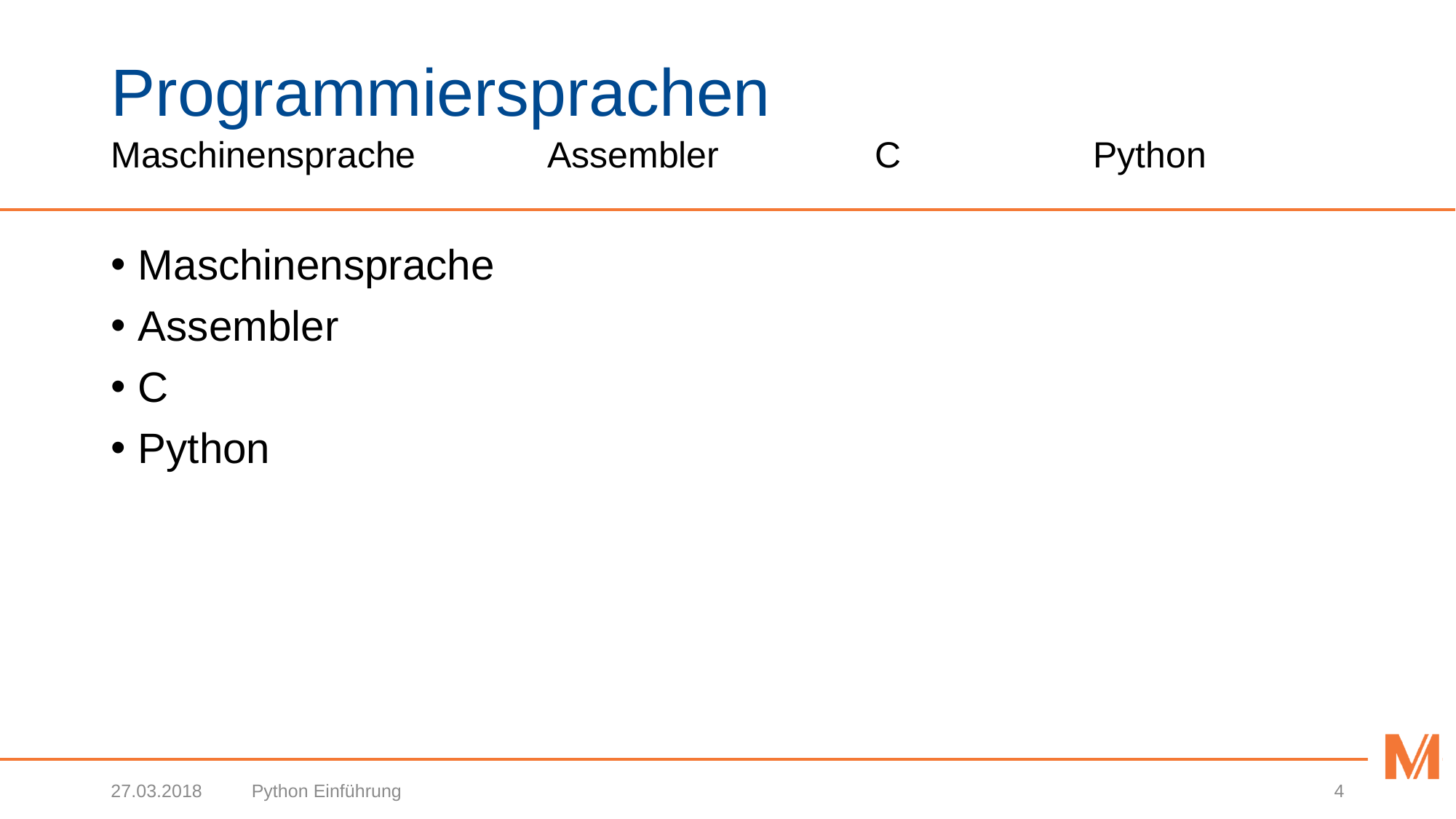

# Programmiersprachen Maschinensprache 		Assembler 		C 		Python

Maschinensprache
Assembler
C
Python

27.03.2018
Python Einführung
4